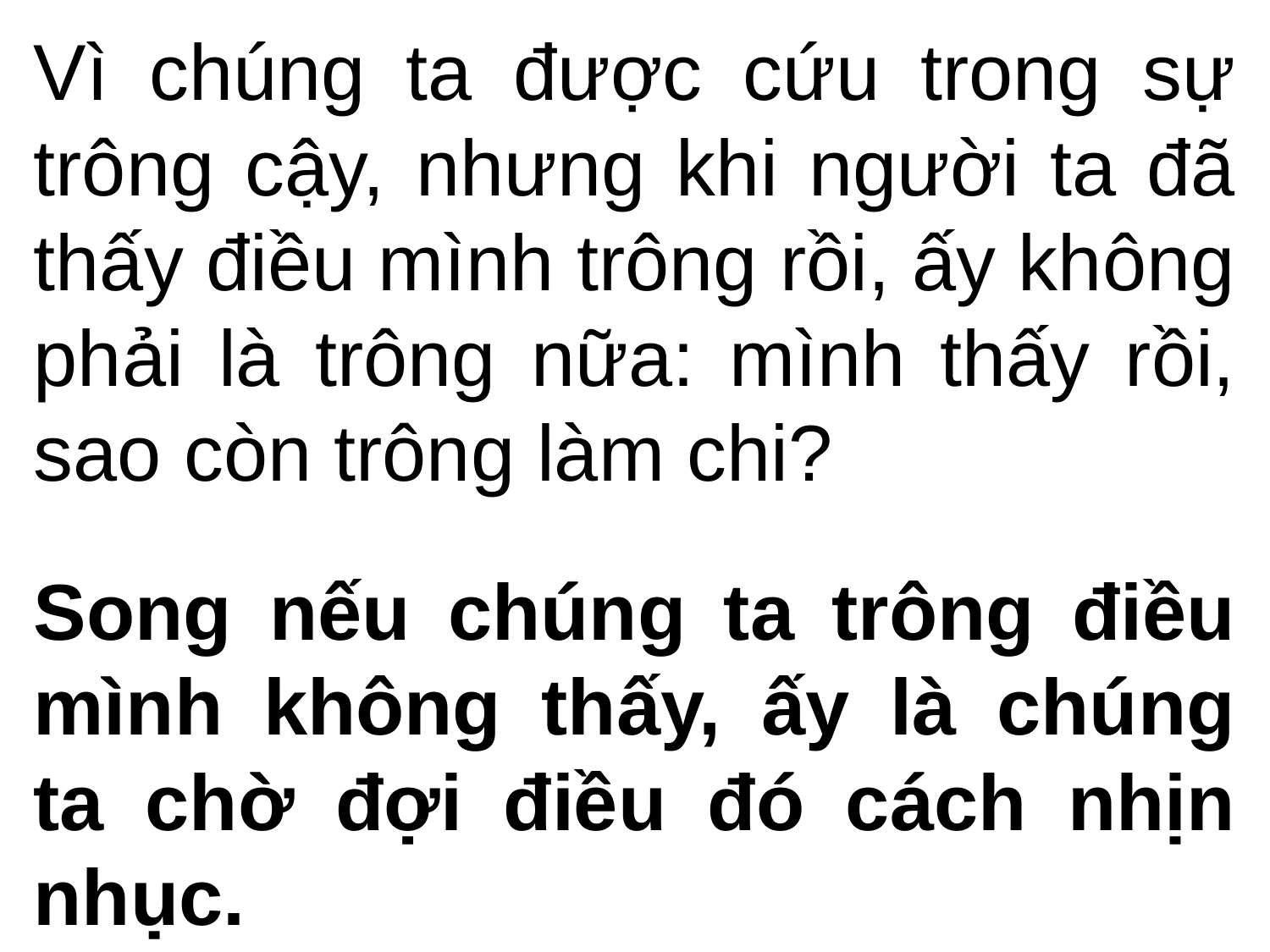

Vì chúng ta được cứu trong sự trông cậy, nhưng khi người ta đã thấy điều mình trông rồi, ấy không phải là trông nữa: mình thấy rồi, sao còn trông làm chi?

Song nếu chúng ta trông điều mình không thấy, ấy là chúng ta chờ đợi điều đó cách nhịn nhục.